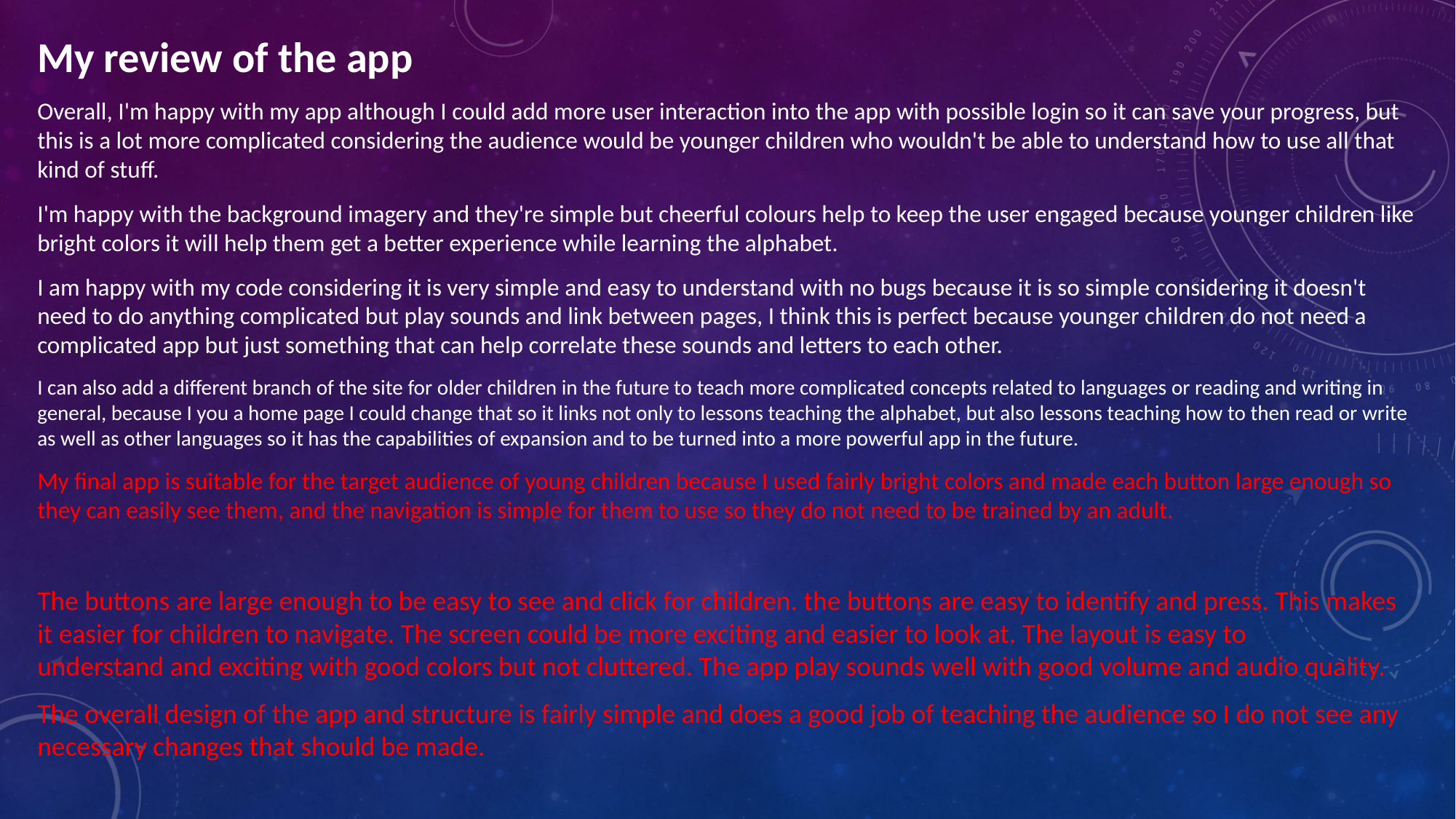

My review of the app
Overall, I'm happy with my app although I could add more user interaction into the app with possible login so it can save your progress, but this is a lot more complicated considering the audience would be younger children who wouldn't be able to understand how to use all that kind of stuff.
I'm happy with the background imagery and they're simple but cheerful colours help to keep the user engaged because younger children like bright colors it will help them get a better experience while learning the alphabet.
I am happy with my code considering it is very simple and easy to understand with no bugs because it is so simple considering it doesn't need to do anything complicated but play sounds and link between pages, I think this is perfect because younger children do not need a complicated app but just something that can help correlate these sounds and letters to each other.
I can also add a different branch of the site for older children in the future to teach more complicated concepts related to languages or reading and writing in general, because I you a home page I could change that so it links not only to lessons teaching the alphabet, but also lessons teaching how to then read or write as well as other languages so it has the capabilities of expansion and to be turned into a more powerful app in the future.
My final app is suitable for the target audience of young children because I used fairly bright colors and made each button large enough so they can easily see them, and the navigation is simple for them to use so they do not need to be trained by an adult.

The buttons are large enough to be easy to see and click for children. the buttons are easy to identify and press. This makes it easier for children to navigate. The screen could be more exciting and easier to look at. The layout is easy to understand and exciting with good colors but not cluttered. The app play sounds well with good volume and audio quality.
The overall design of the app and structure is fairly simple and does a good job of teaching the audience so I do not see any necessary changes that should be made.